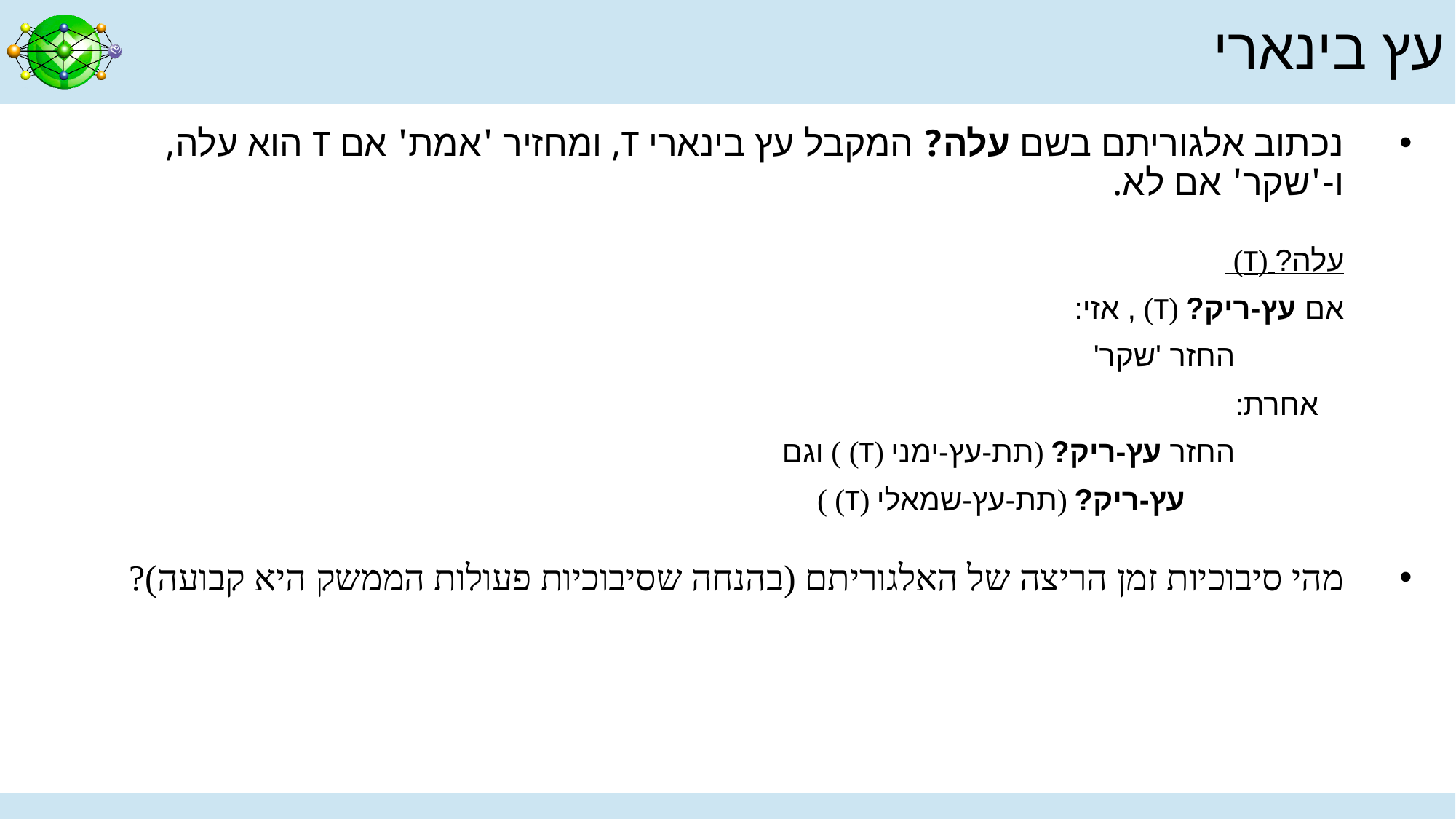

# עץ בינארי
נכתוב אלגוריתם בשם עלה? המקבל עץ בינארי T, ומחזיר 'אמת' אם T הוא עלה, ו-'שקר' אם לא.

		עלה? (T)
		אם עץ-ריק? (T) , אזי:
			החזר 'שקר'
		אחרת:
			החזר עץ-ריק? (תת-עץ-ימני (T) ) וגם
			      עץ-ריק? (תת-עץ-שמאלי (T) )

מהי סיבוכיות זמן הריצה של האלגוריתם (בהנחה שסיבוכיות פעולות הממשק היא קבועה)?